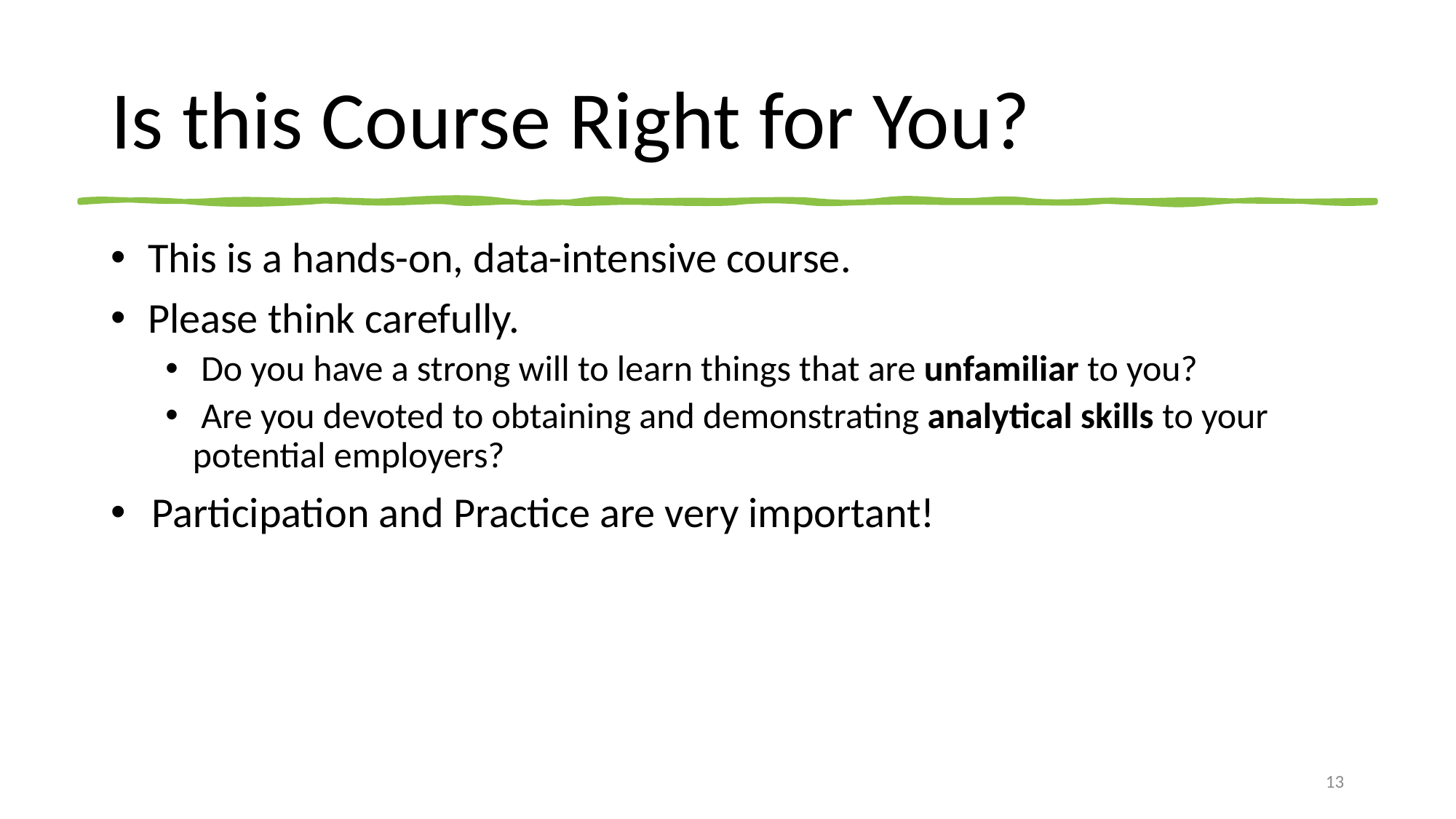

# Is this Course Right for You?

 This is a hands-on, data-intensive course.
 Please think carefully.
 Do you have a strong will to learn things that are unfamiliar to you?
 Are you devoted to obtaining and demonstrating analytical skills to your potential employers?
Participation and Practice are very important!
13